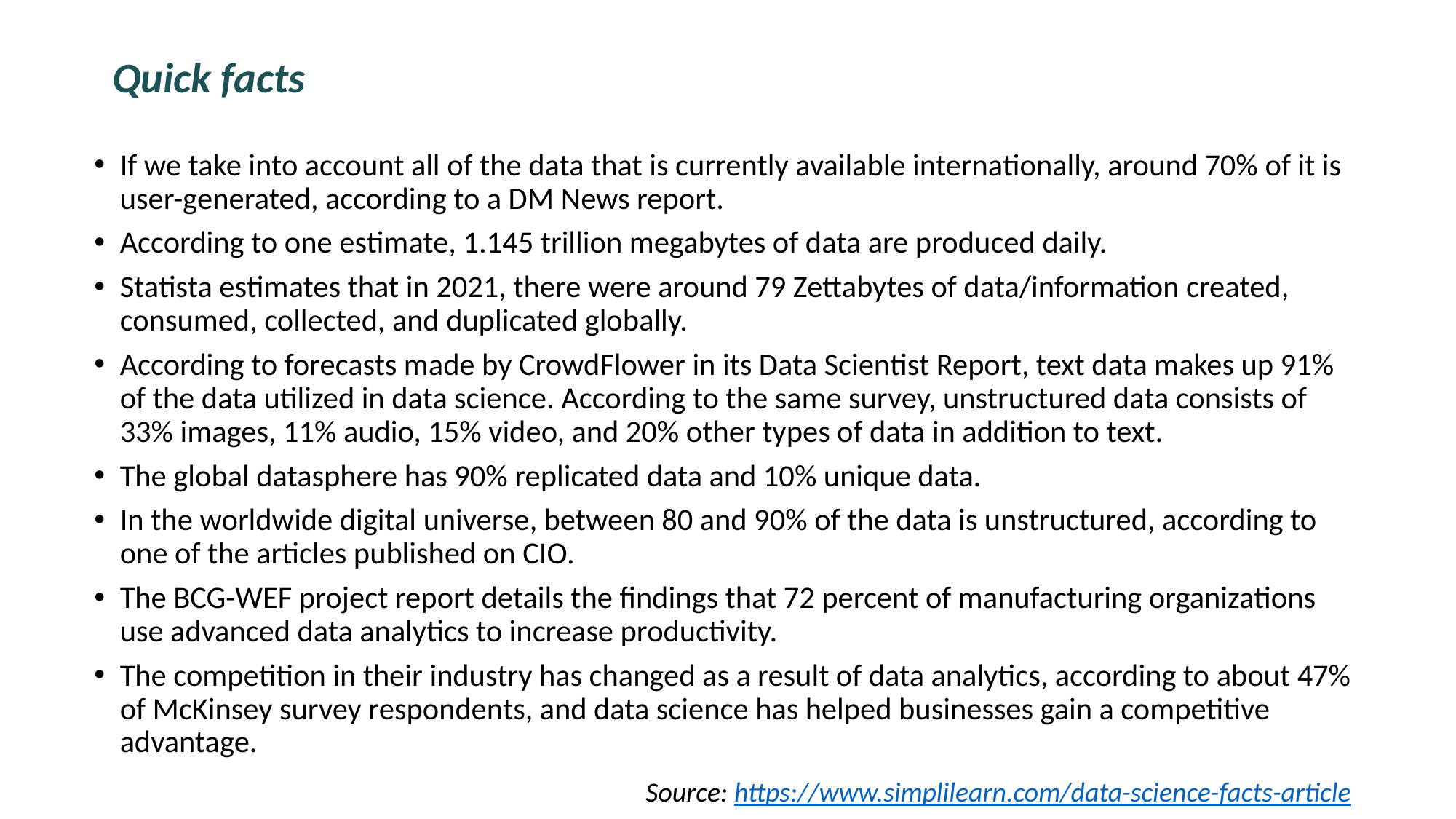

# Quick facts
If we take into account all of the data that is currently available internationally, around 70% of it is user-generated, according to a DM News report.
According to one estimate, 1.145 trillion megabytes of data are produced daily.
Statista estimates that in 2021, there were around 79 Zettabytes of data/information created, consumed, collected, and duplicated globally.
According to forecasts made by CrowdFlower in its Data Scientist Report, text data makes up 91% of the data utilized in data science. According to the same survey, unstructured data consists of 33% images, 11% audio, 15% video, and 20% other types of data in addition to text.
The global datasphere has 90% replicated data and 10% unique data.
In the worldwide digital universe, between 80 and 90% of the data is unstructured, according to one of the articles published on CIO.
The BCG-WEF project report details the findings that 72 percent of manufacturing organizations use advanced data analytics to increase productivity.
The competition in their industry has changed as a result of data analytics, according to about 47% of McKinsey survey respondents, and data science has helped businesses gain a competitive advantage.
Source: https://www.simplilearn.com/data-science-facts-article